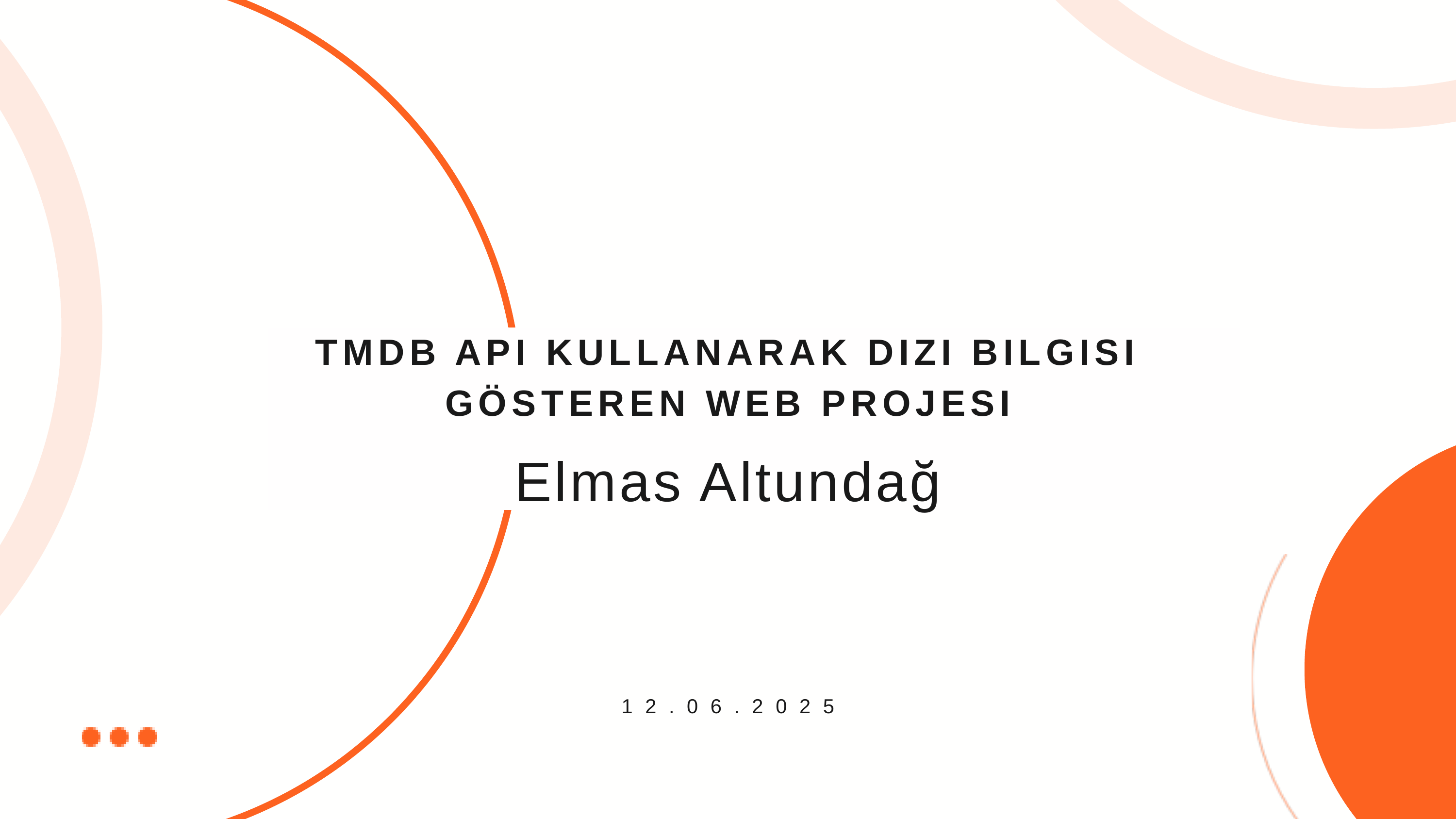

TMDB API KULLANARAK DIZI BILGISI GÖSTEREN WEB PROJESI

Elmas Altundağ

12.06.2025